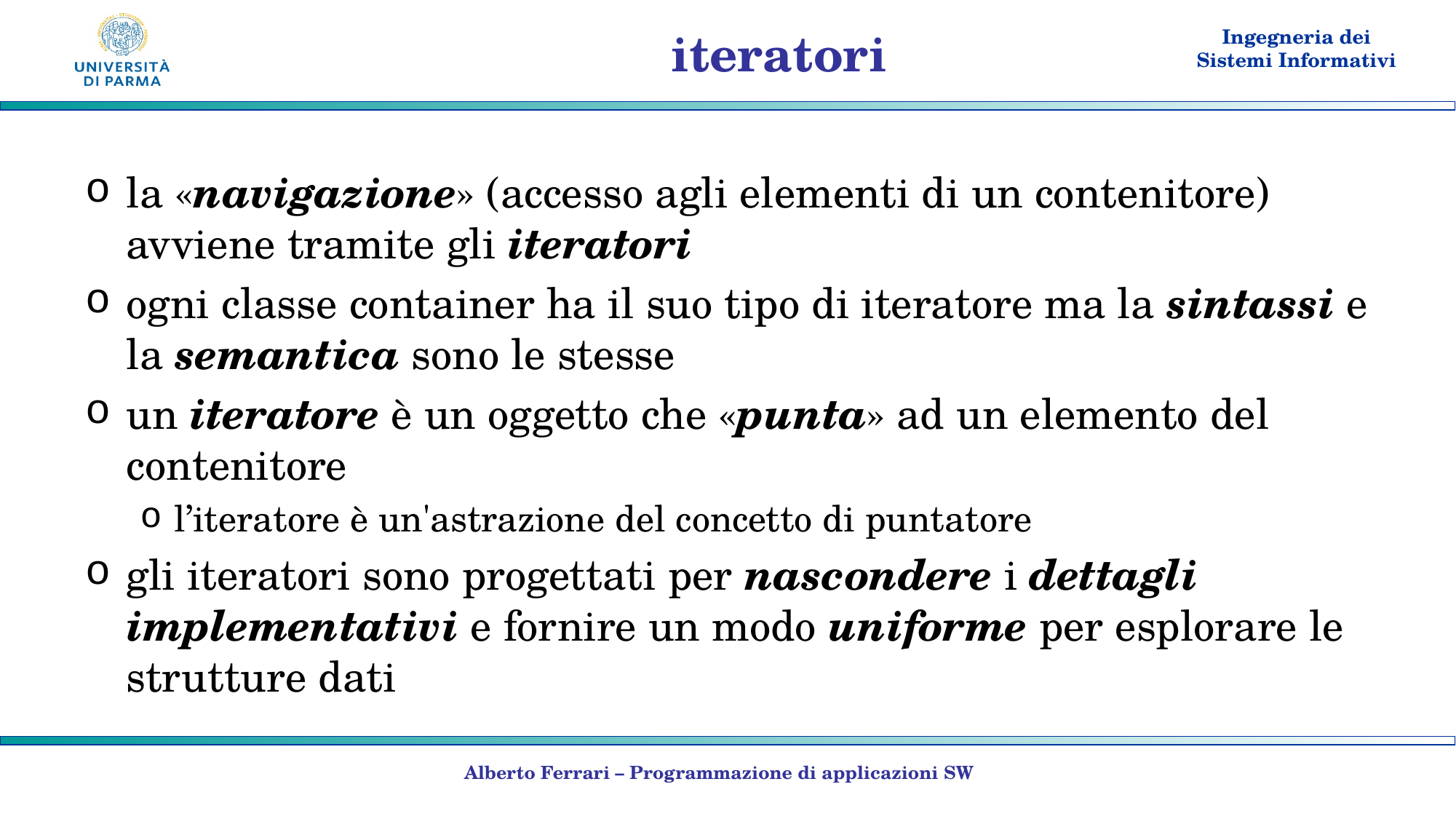

# iteratori
la «navigazione» (accesso agli elementi di un contenitore) avviene tramite gli iteratori
ogni classe container ha il suo tipo di iteratore ma la sintassi e la semantica sono le stesse
un iteratore è un oggetto che «punta» ad un elemento del contenitore
l’iteratore è un'astrazione del concetto di puntatore
gli iteratori sono progettati per nascondere i dettagli implementativi e fornire un modo uniforme per esplorare le strutture dati
Alberto Ferrari – Programmazione di applicazioni SW